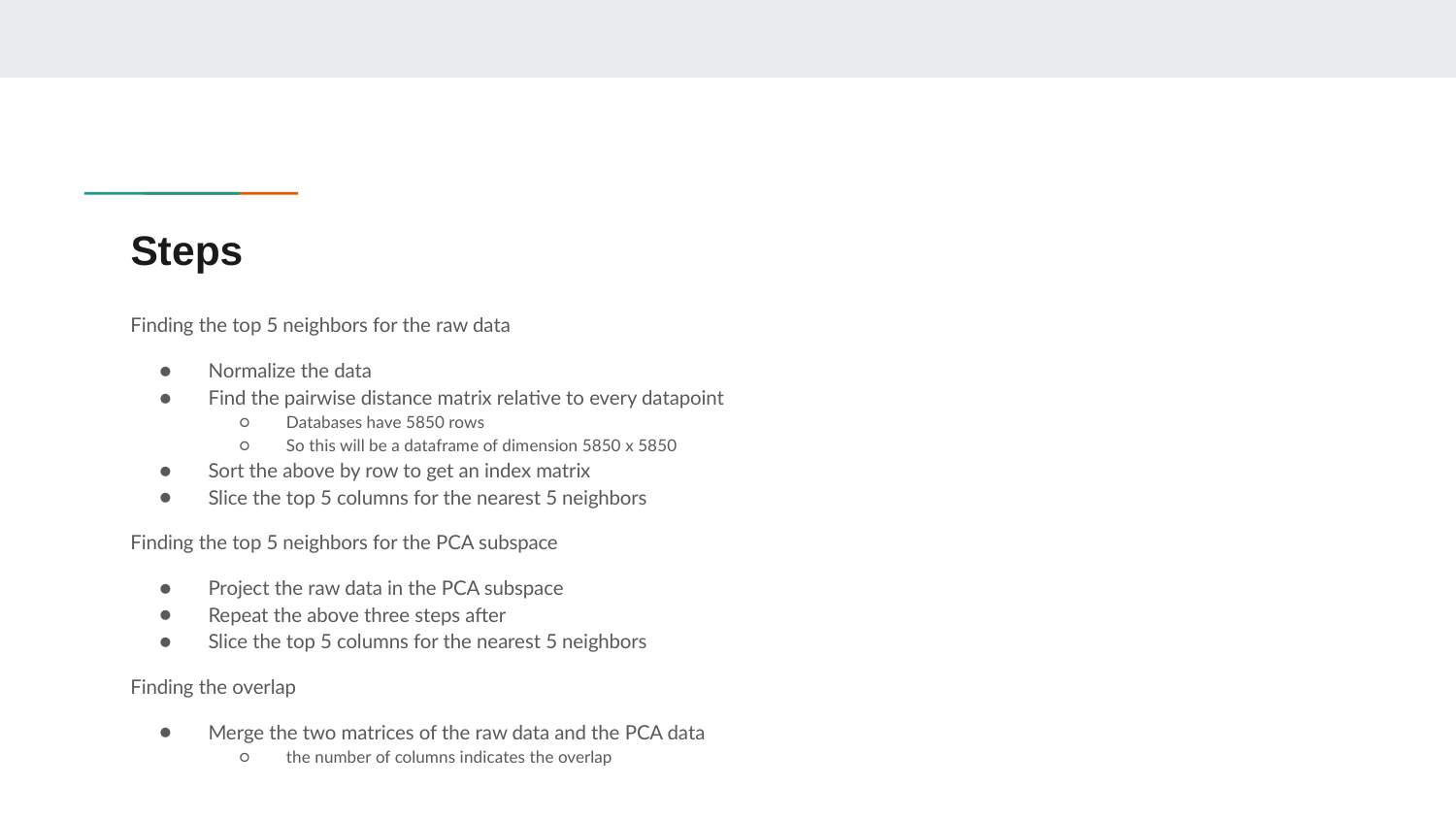

# Steps
Finding the top 5 neighbors for the raw data
Normalize the data
Find the pairwise distance matrix relative to every datapoint
Databases have 5850 rows
So this will be a dataframe of dimension 5850 x 5850
Sort the above by row to get an index matrix
Slice the top 5 columns for the nearest 5 neighbors
Finding the top 5 neighbors for the PCA subspace
Project the raw data in the PCA subspace
Repeat the above three steps after
Slice the top 5 columns for the nearest 5 neighbors
Finding the overlap
Merge the two matrices of the raw data and the PCA data
the number of columns indicates the overlap